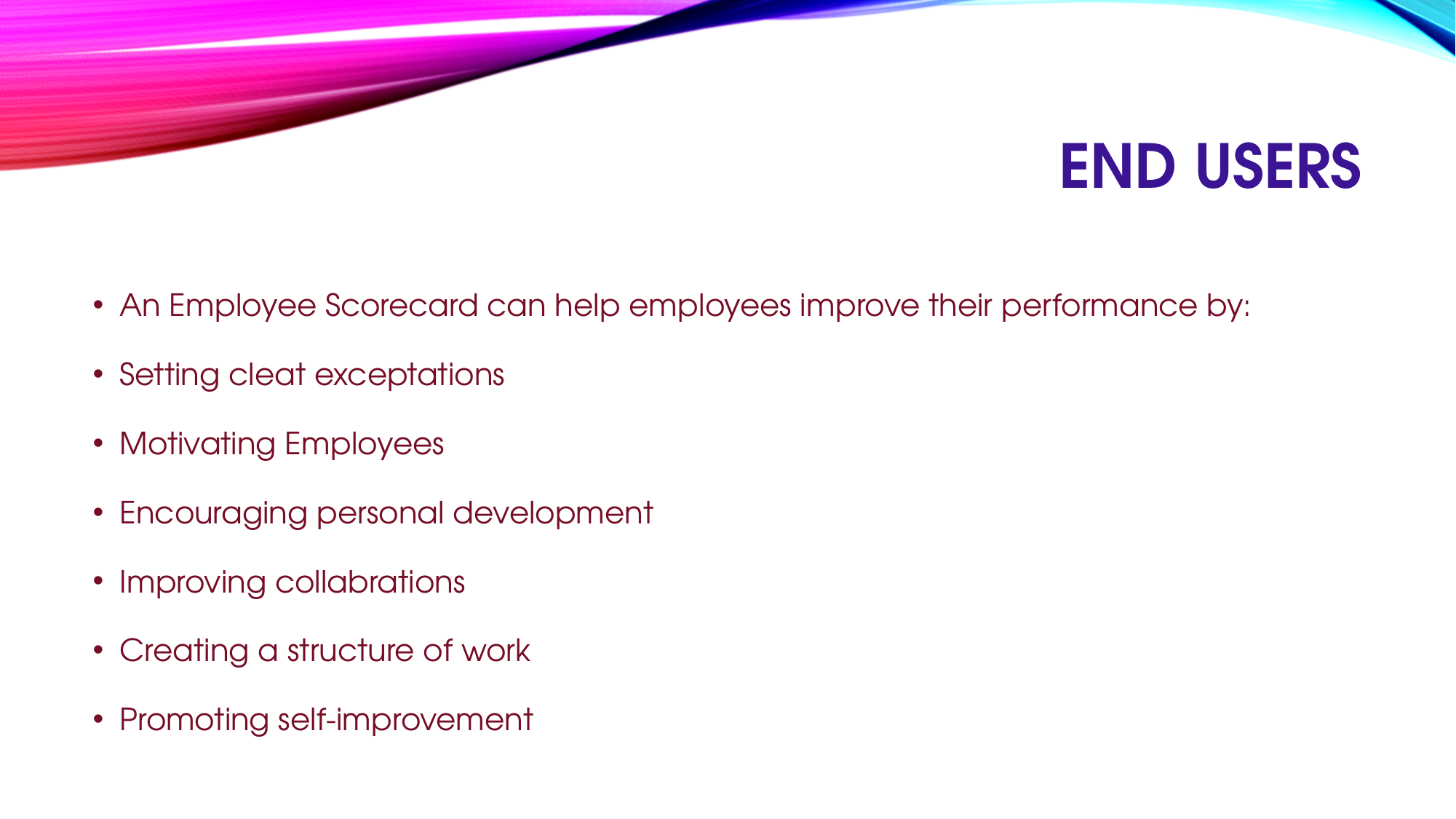

# End users
An Employee Scorecard can help employees improve their performance by:
Setting cleat exceptations
Motivating Employees
Encouraging personal development
Improving collabrations
Creating a structure of work
Promoting self-improvement